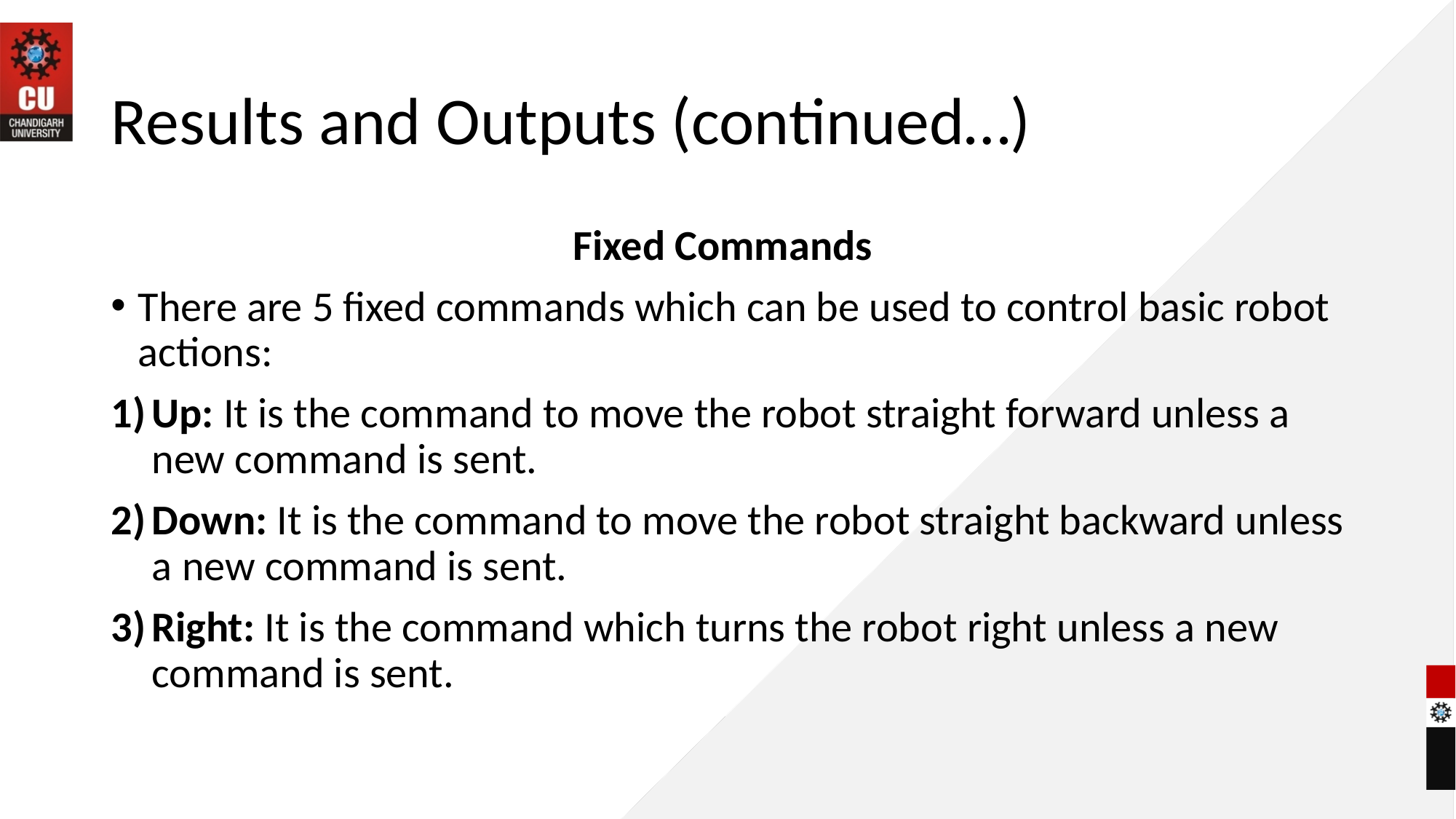

# Results and Outputs (continued…)
Fixed Commands
There are 5 fixed commands which can be used to control basic robot actions:
Up: It is the command to move the robot straight forward unless a new command is sent.
Down: It is the command to move the robot straight backward unless a new command is sent.
Right: It is the command which turns the robot right unless a new command is sent.
14